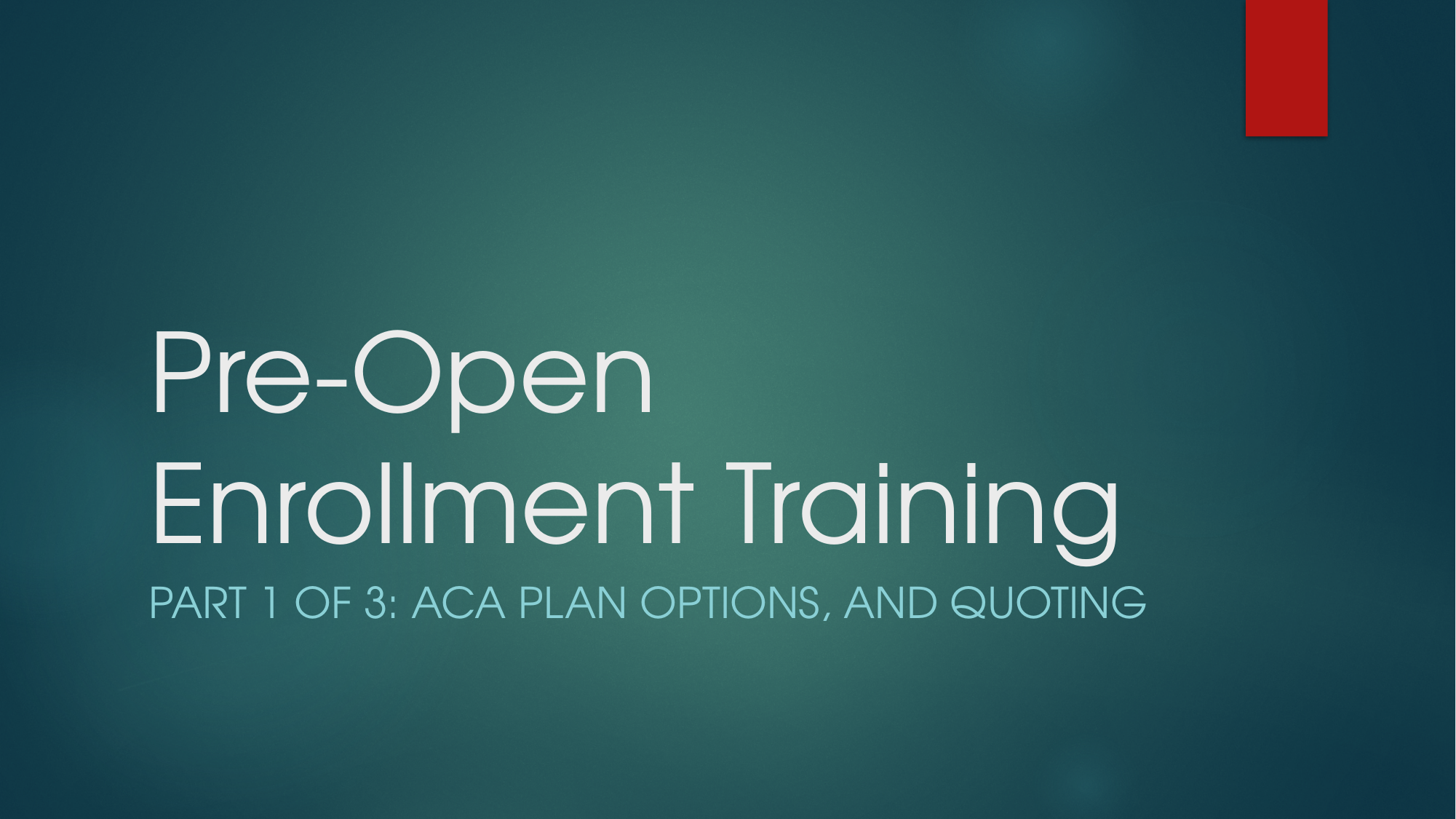

# Pre-Open Enrollment Training
Part 1 of 3: ACA Plan Options, and Quoting